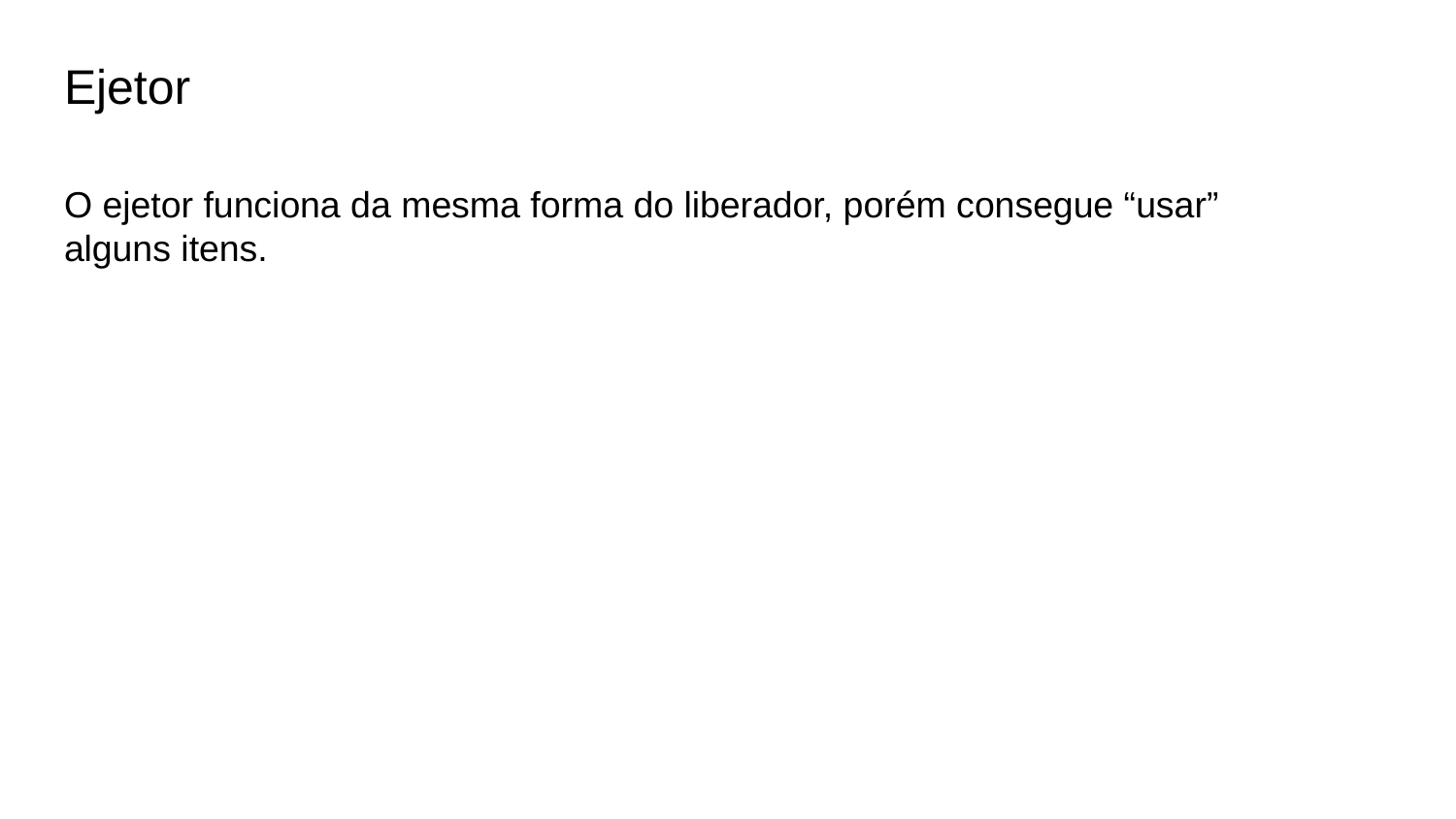

# Ejetor
O ejetor funciona da mesma forma do liberador, porém consegue “usar” alguns itens.